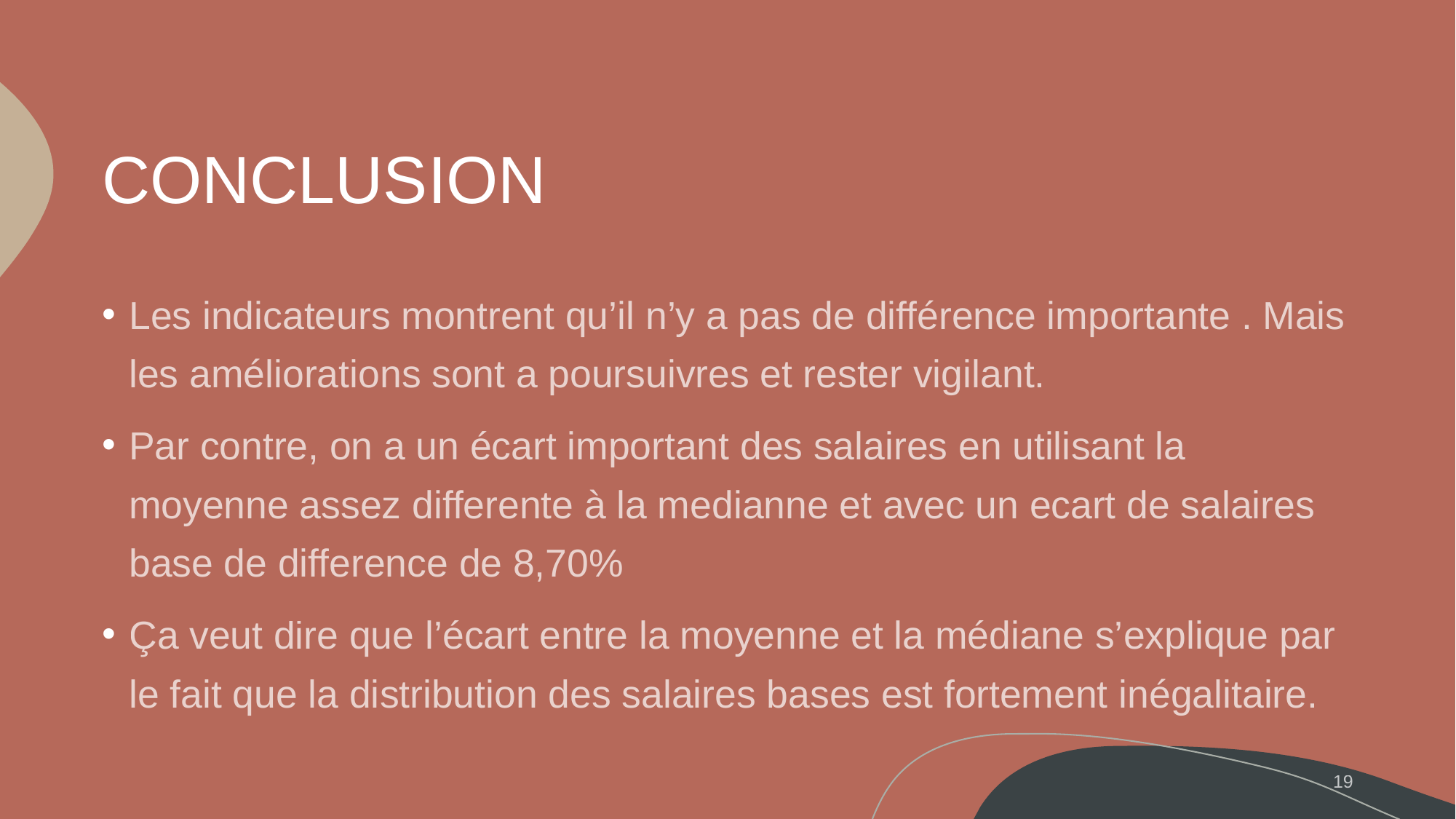

# CONCLUSION
Les indicateurs montrent qu’il n’y a pas de différence importante . Mais les améliorations sont a poursuivres et rester vigilant.
Par contre, on a un écart important des salaires en utilisant la moyenne assez differente à la medianne et avec un ecart de salaires base de difference de 8,70%
Ça veut dire que l’écart entre la moyenne et la médiane s’explique par le fait que la distribution des salaires bases est fortement inégalitaire.

19